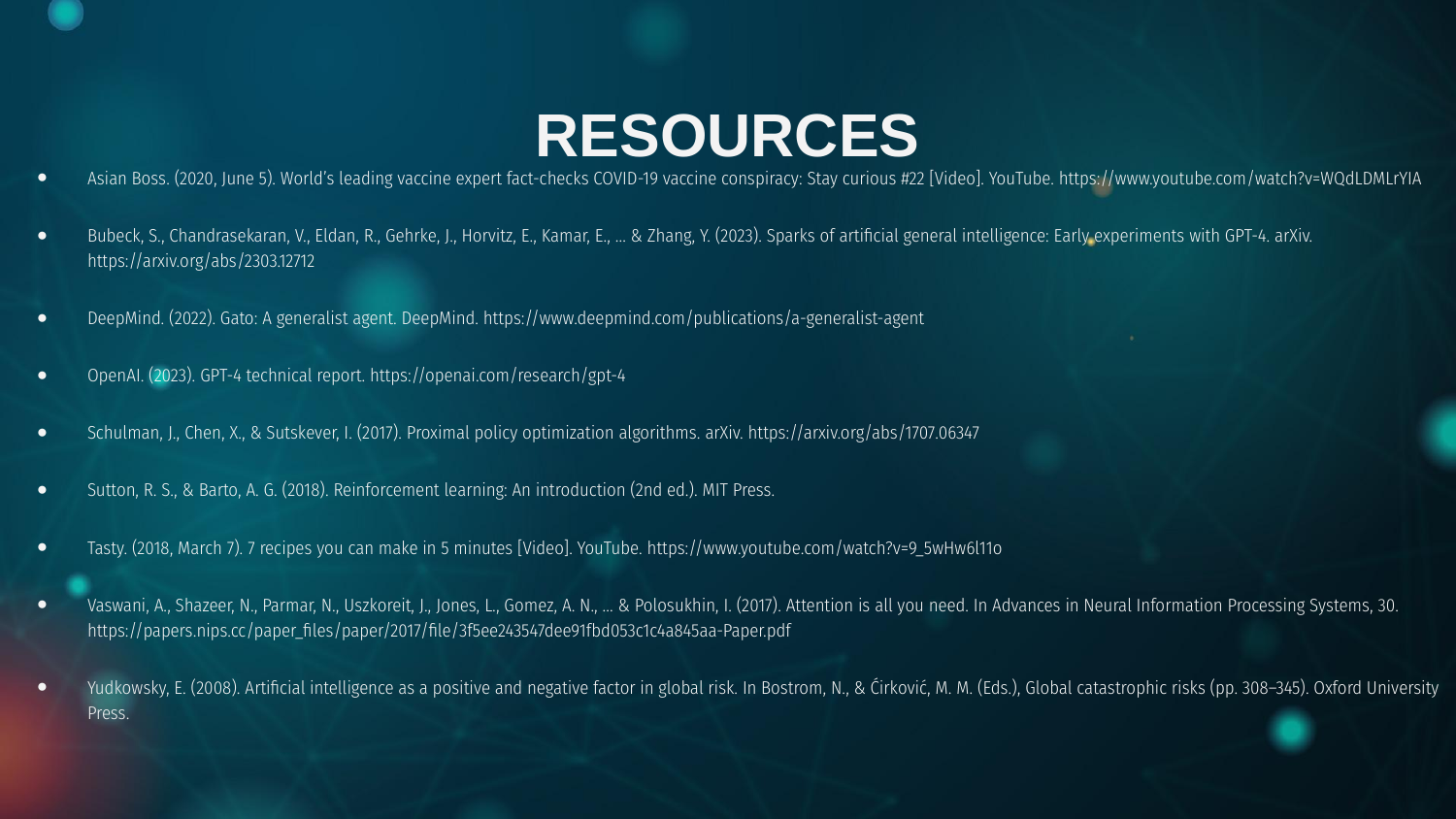

# RESOURCES
Asian Boss. (2020, June 5). World’s leading vaccine expert fact-checks COVID-19 vaccine conspiracy: Stay curious #22 [Video]. YouTube. https://www.youtube.com/watch?v=WQdLDMLrYIA
Bubeck, S., Chandrasekaran, V., Eldan, R., Gehrke, J., Horvitz, E., Kamar, E., ... & Zhang, Y. (2023). Sparks of artificial general intelligence: Early experiments with GPT-4. arXiv. https://arxiv.org/abs/2303.12712
DeepMind. (2022). Gato: A generalist agent. DeepMind. https://www.deepmind.com/publications/a-generalist-agent
OpenAI. (2023). GPT-4 technical report. https://openai.com/research/gpt-4
Schulman, J., Chen, X., & Sutskever, I. (2017). Proximal policy optimization algorithms. arXiv. https://arxiv.org/abs/1707.06347
Sutton, R. S., & Barto, A. G. (2018). Reinforcement learning: An introduction (2nd ed.). MIT Press.
Tasty. (2018, March 7). 7 recipes you can make in 5 minutes [Video]. YouTube. https://www.youtube.com/watch?v=9_5wHw6l11o
Vaswani, A., Shazeer, N., Parmar, N., Uszkoreit, J., Jones, L., Gomez, A. N., ... & Polosukhin, I. (2017). Attention is all you need. In Advances in Neural Information Processing Systems, 30. https://papers.nips.cc/paper_files/paper/2017/file/3f5ee243547dee91fbd053c1c4a845aa-Paper.pdf
Yudkowsky, E. (2008). Artificial intelligence as a positive and negative factor in global risk. In Bostrom, N., & Ćirković, M. M. (Eds.), Global catastrophic risks (pp. 308–345). Oxford University Press.